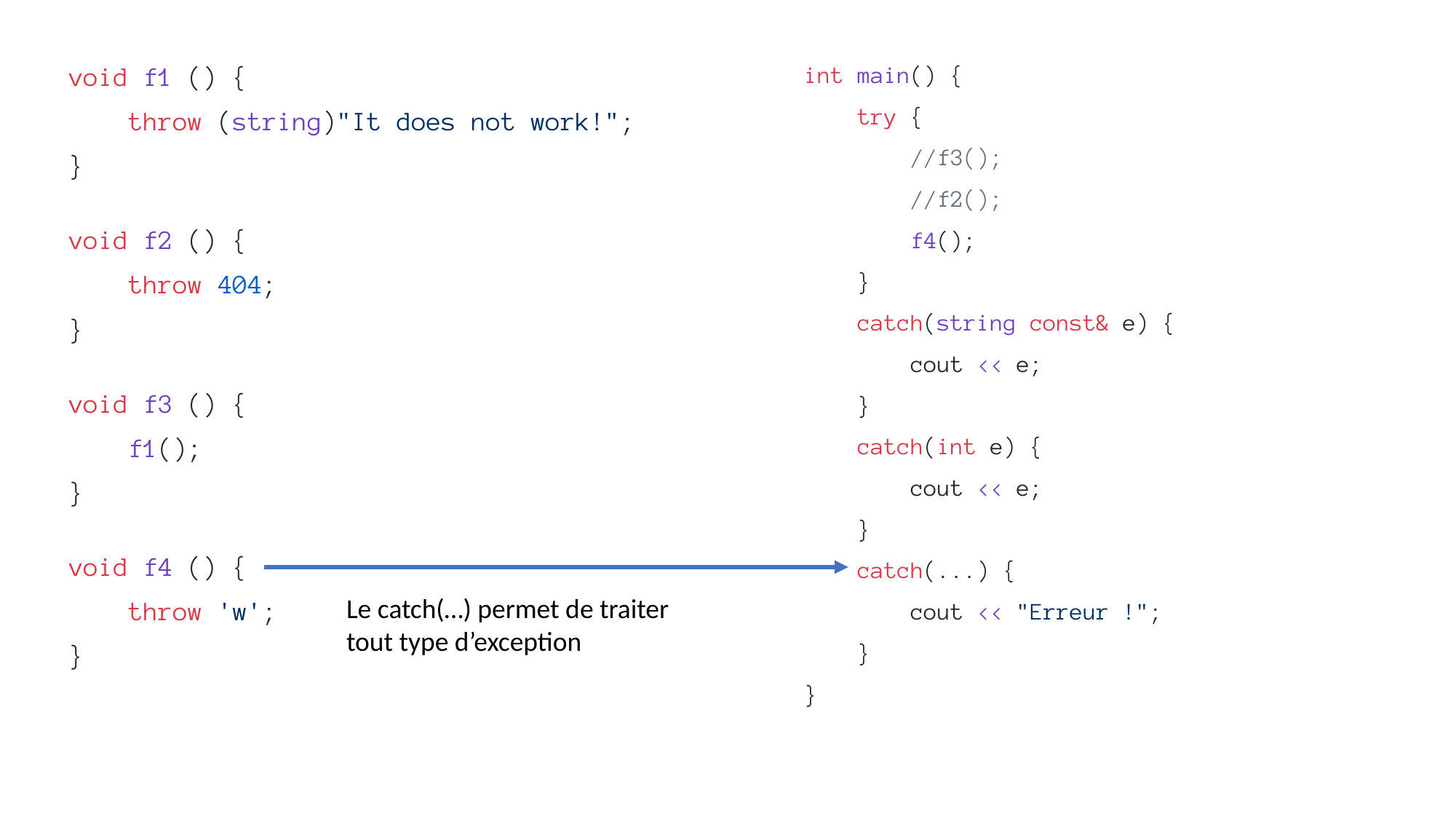

int main() {
    try {
        //f3();
        //f2();
        f4();
    }
    catch(string const& e) {
        cout << e;
    }
    catch(int e) {
        cout << e;
    }
    catch(...) {
        cout << "Erreur !";
    }
}

void f1 () {
    throw (string)"It does not work!";
}
void f2 () {
    throw 404;
}
void f3 () {
    f1();
}
void f4 () {
    throw 'w';
}
Le catch(…) permet de traiter
tout type d’exception